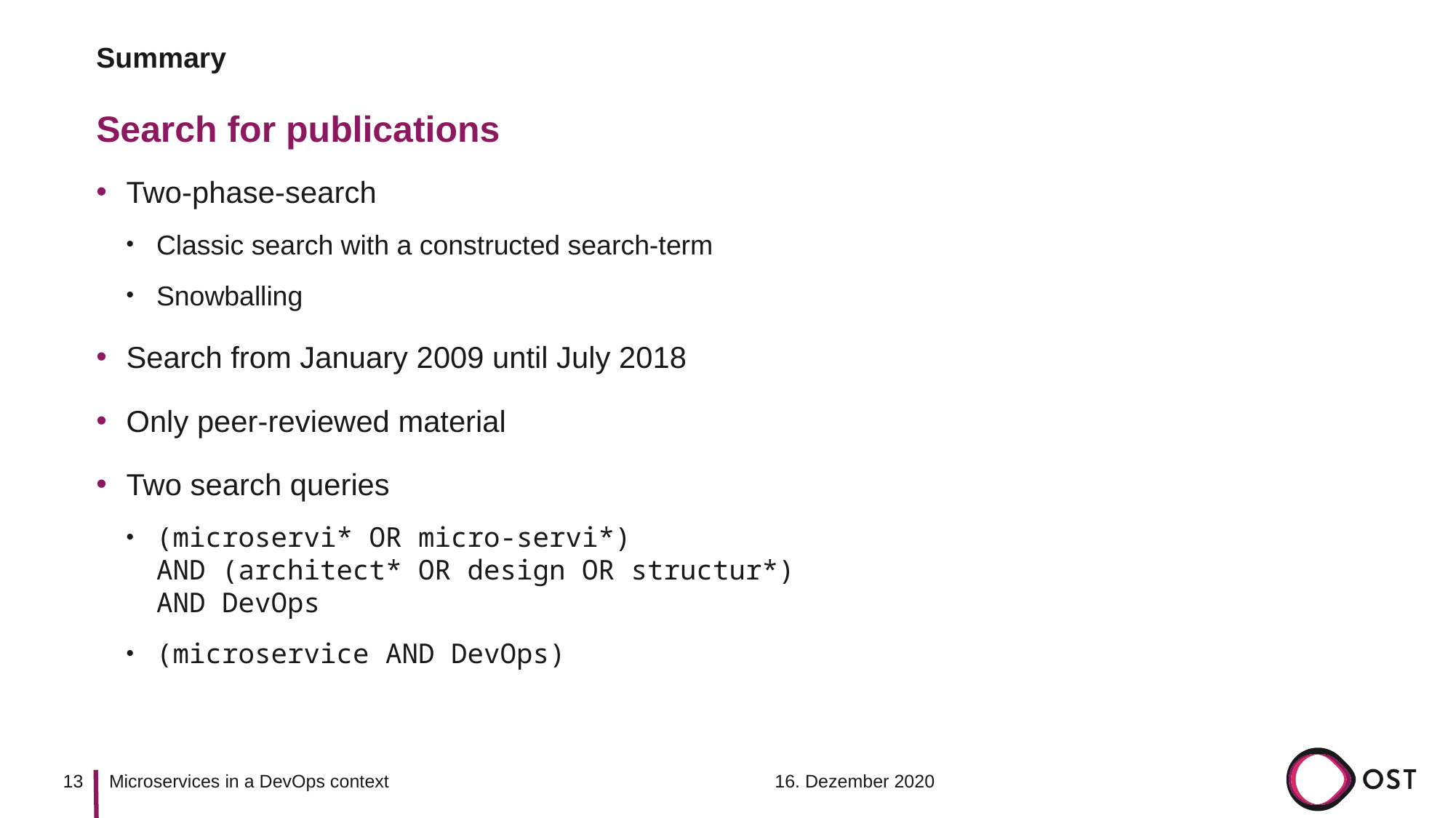

Summary
# Search for publications
Two-phase-search
Classic search with a constructed search-term
Snowballing
Search from January 2009 until July 2018
Only peer-reviewed material
Two search queries
(microservi* OR micro-servi*)
AND (architect* OR design OR structur*)
AND DevOps
(microservice AND DevOps)
13
16. Dezember 2020
Microservices in a DevOps context